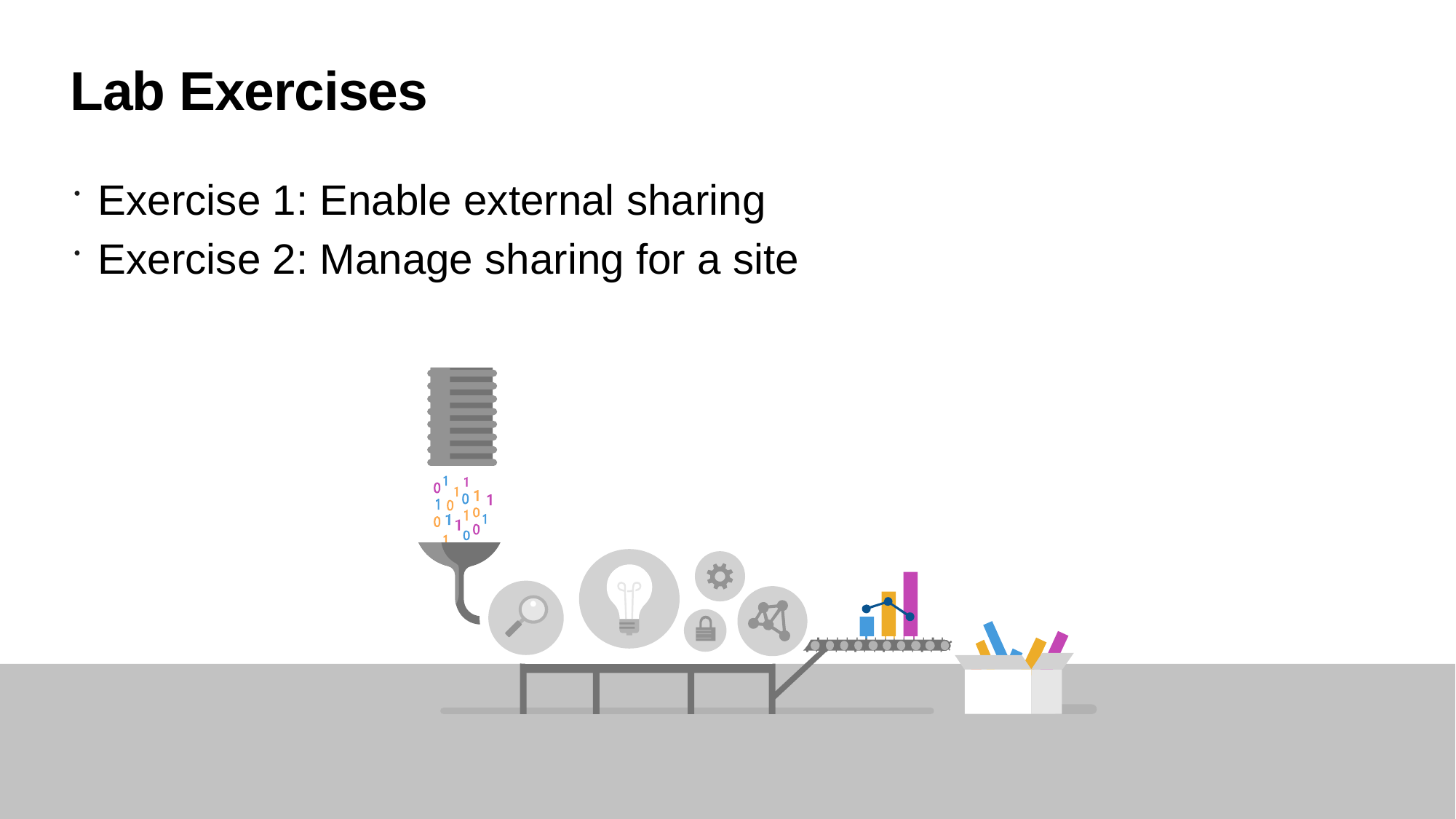

# Lab Exercises
Exercise 1: Enable external sharing
Exercise 2: Manage sharing for a site